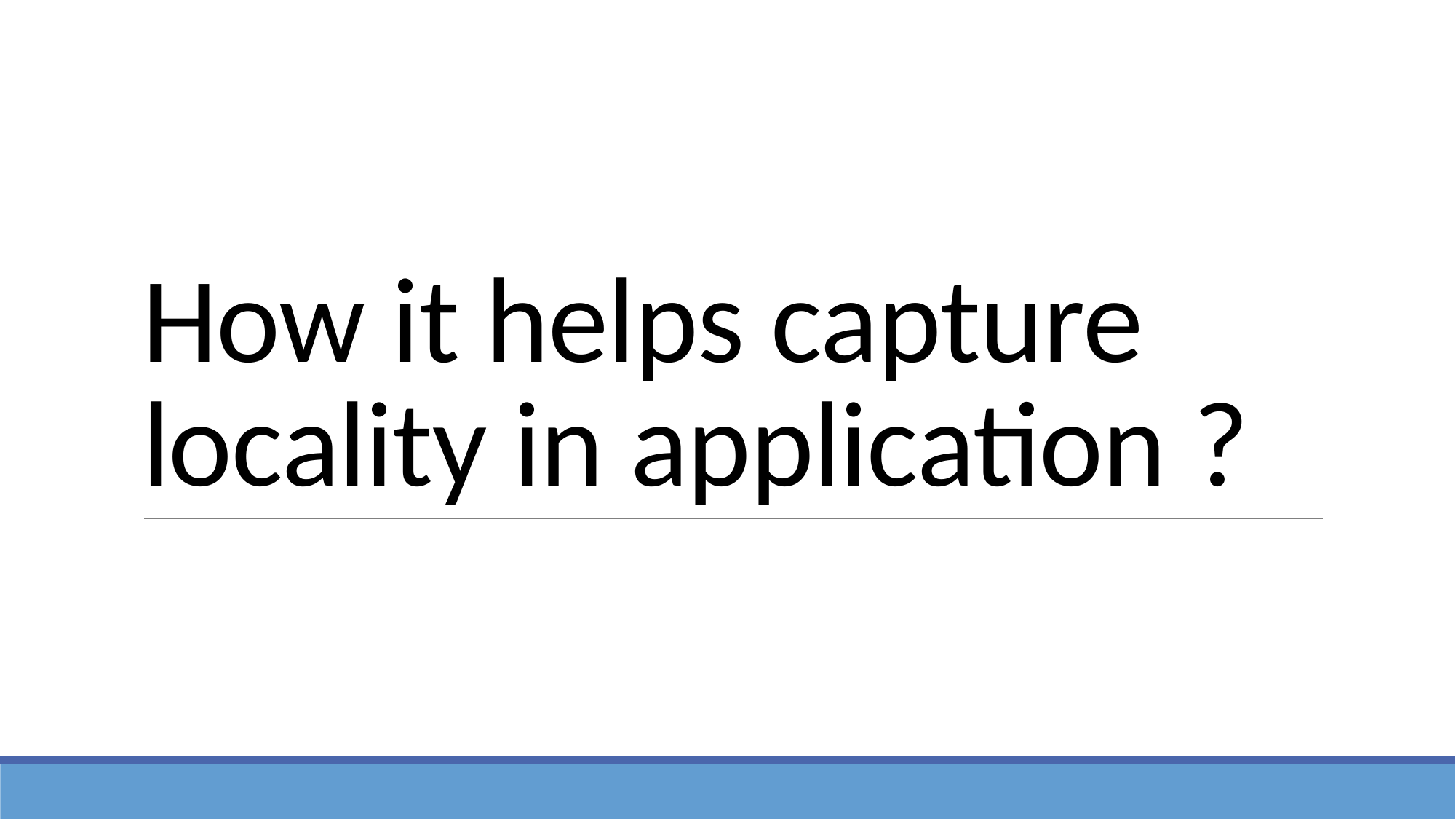

# How it helps capture locality in application ?